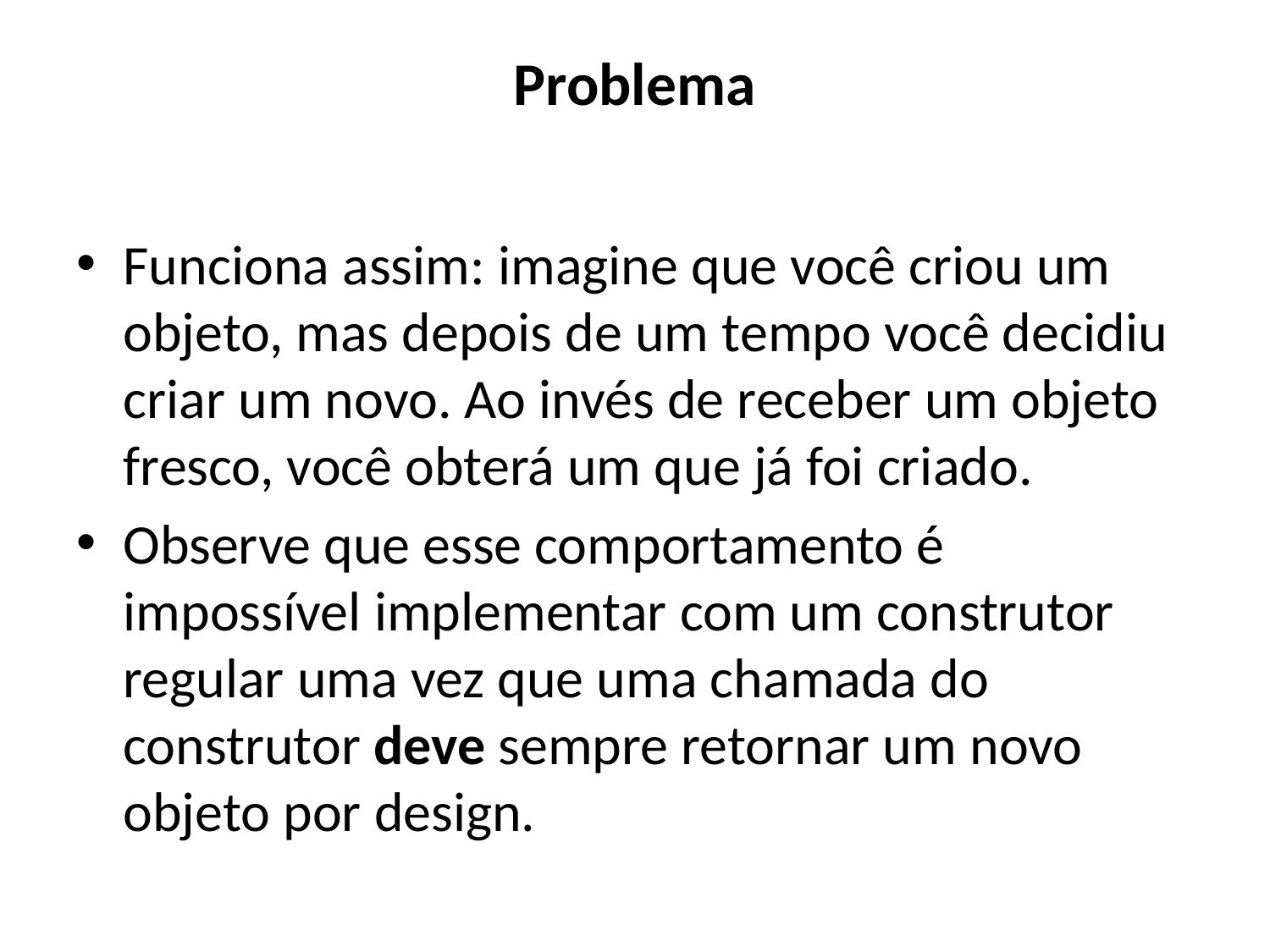

# Problema
Funciona assim: imagine que você criou um objeto, mas depois de um tempo você decidiu criar um novo. Ao invés de receber um objeto fresco, você obterá um que já foi criado.
Observe que esse comportamento é impossível implementar com um construtor regular uma vez que uma chamada do construtor deve sempre retornar um novo objeto por design.